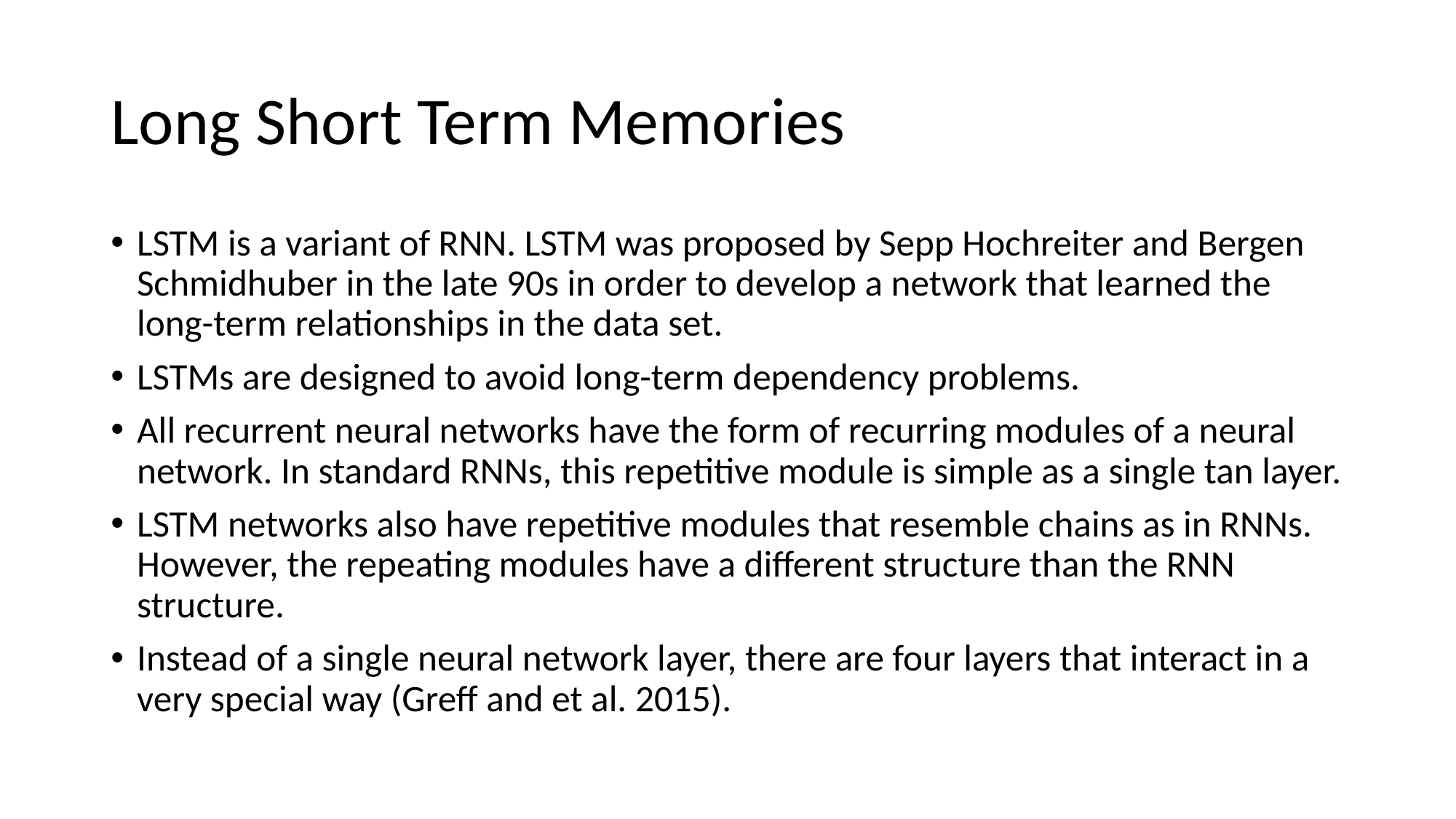

# Long Short Term Memories
LSTM is a variant of RNN. LSTM was proposed by Sepp Hochreiter and Bergen Schmidhuber in the late 90s in order to develop a network that learned the long-term relationships in the data set.
LSTMs are designed to avoid long-term dependency problems.
All recurrent neural networks have the form of recurring modules of a neural network. In standard RNNs, this repetitive module is simple as a single tan layer.
LSTM networks also have repetitive modules that resemble chains as in RNNs. However, the repeating modules have a different structure than the RNN structure.
Instead of a single neural network layer, there are four layers that interact in a very special way (Greff and et al. 2015).